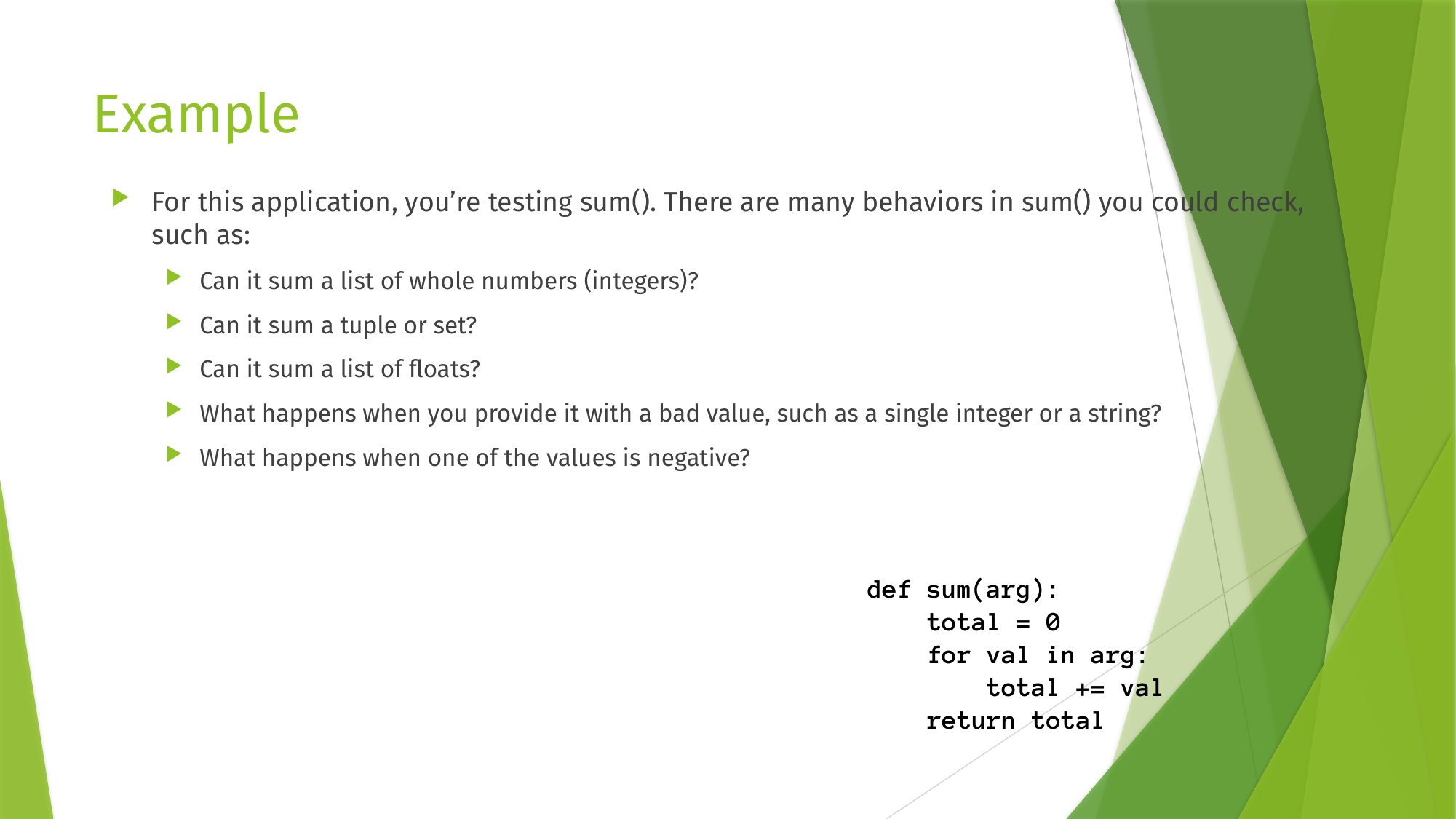

# Example
For this application, you’re testing sum(). There are many behaviors in sum() you could check, such as:
Can it sum a list of whole numbers (integers)?
Can it sum a tuple or set?
Can it sum a list of floats?
What happens when you provide it with a bad value, such as a single integer or a string?
What happens when one of the values is negative?
def sum(arg):
    total = 0
    for val in arg:
        total += val
    return total